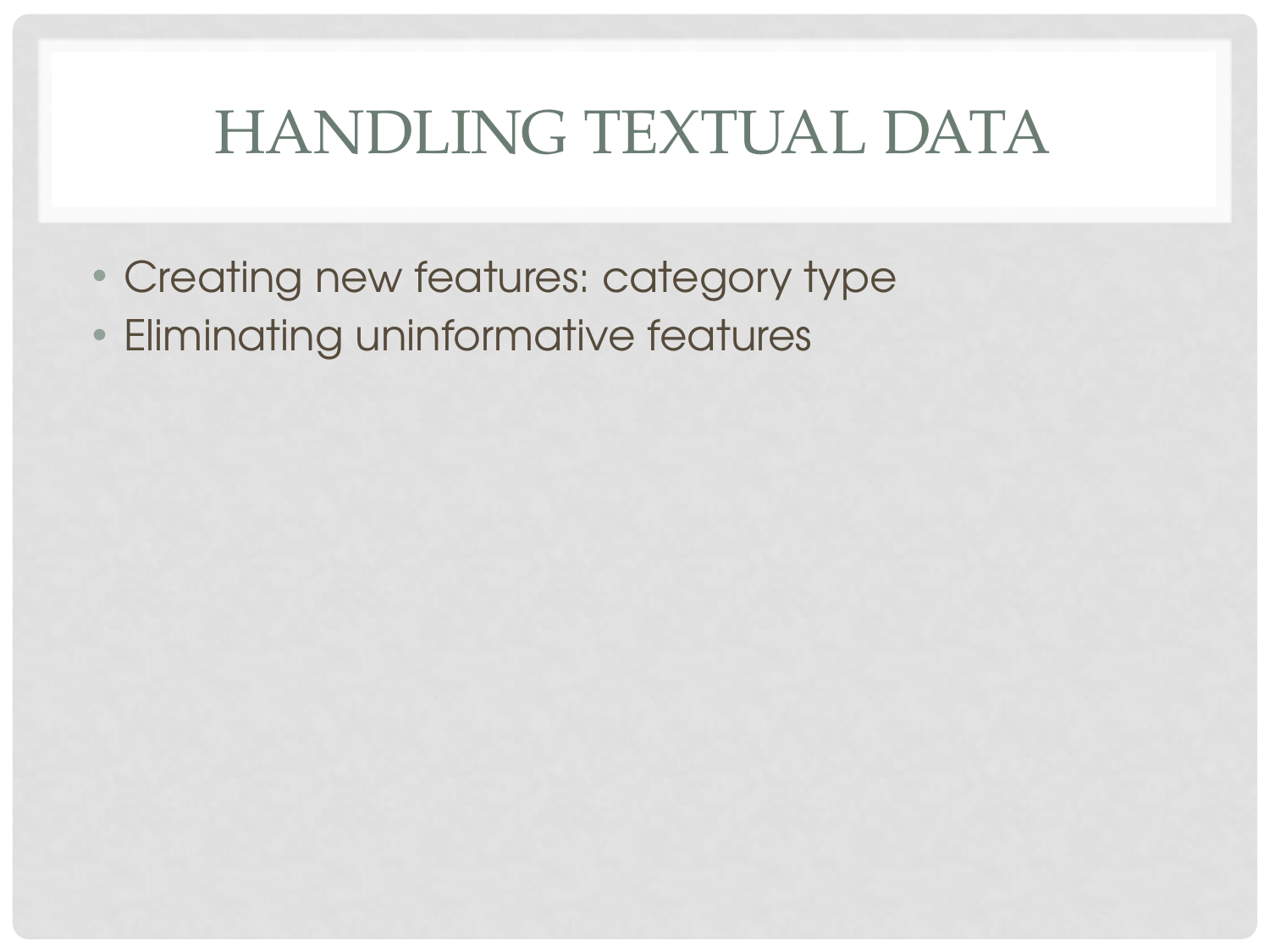

# Handling Textual data
Creating new features: category type
Eliminating uninformative features